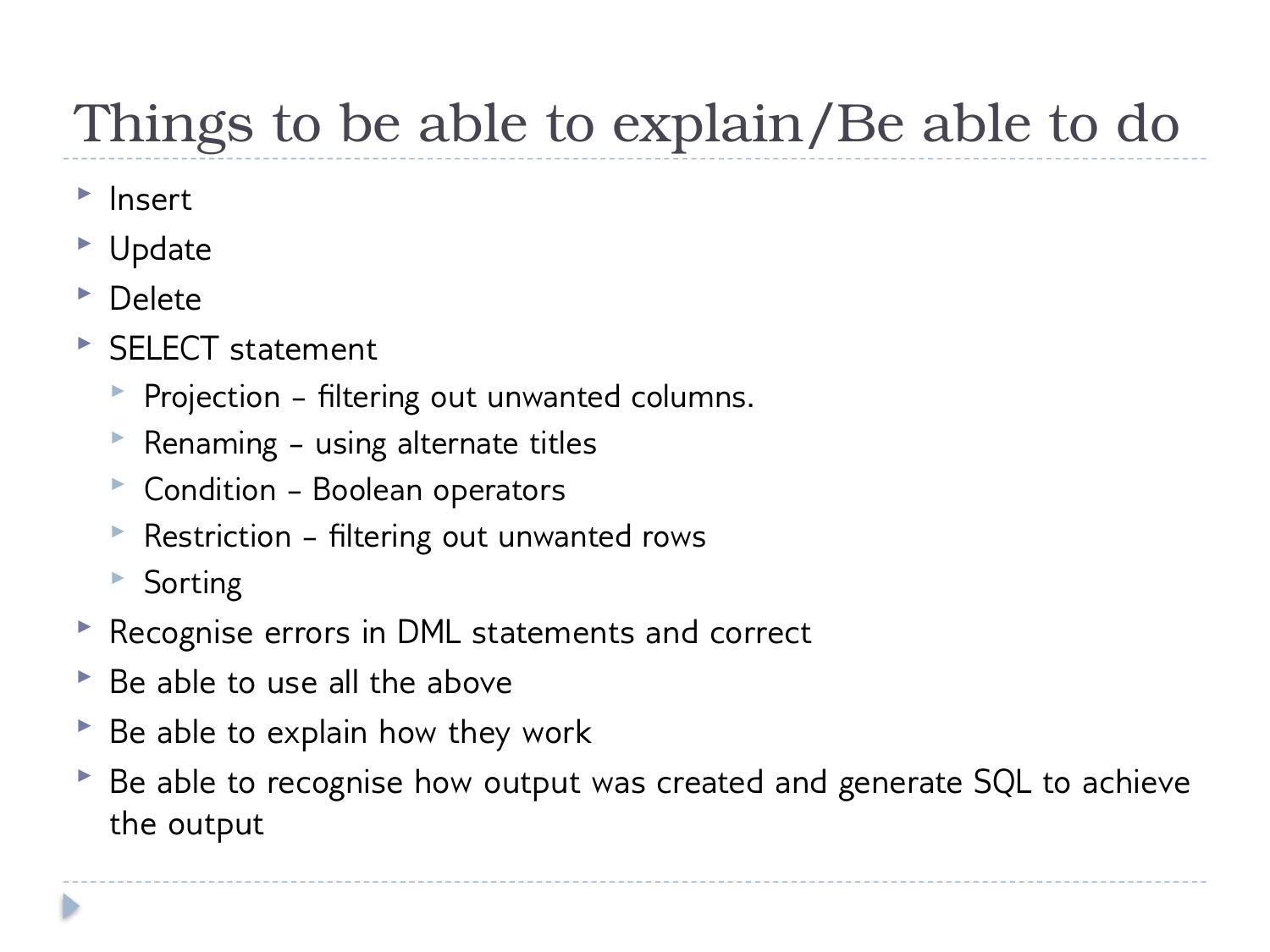

# Things to be able to explain/Be able to do
Insert
Update
Delete
SELECT statement
Projection – filtering out unwanted columns.
Renaming – using alternate titles
Condition – Boolean operators
Restriction – filtering out unwanted rows
Sorting
Recognise errors in DML statements and correct
Be able to use all the above
Be able to explain how they work
Be able to recognise how output was created and generate SQL to achieve the output